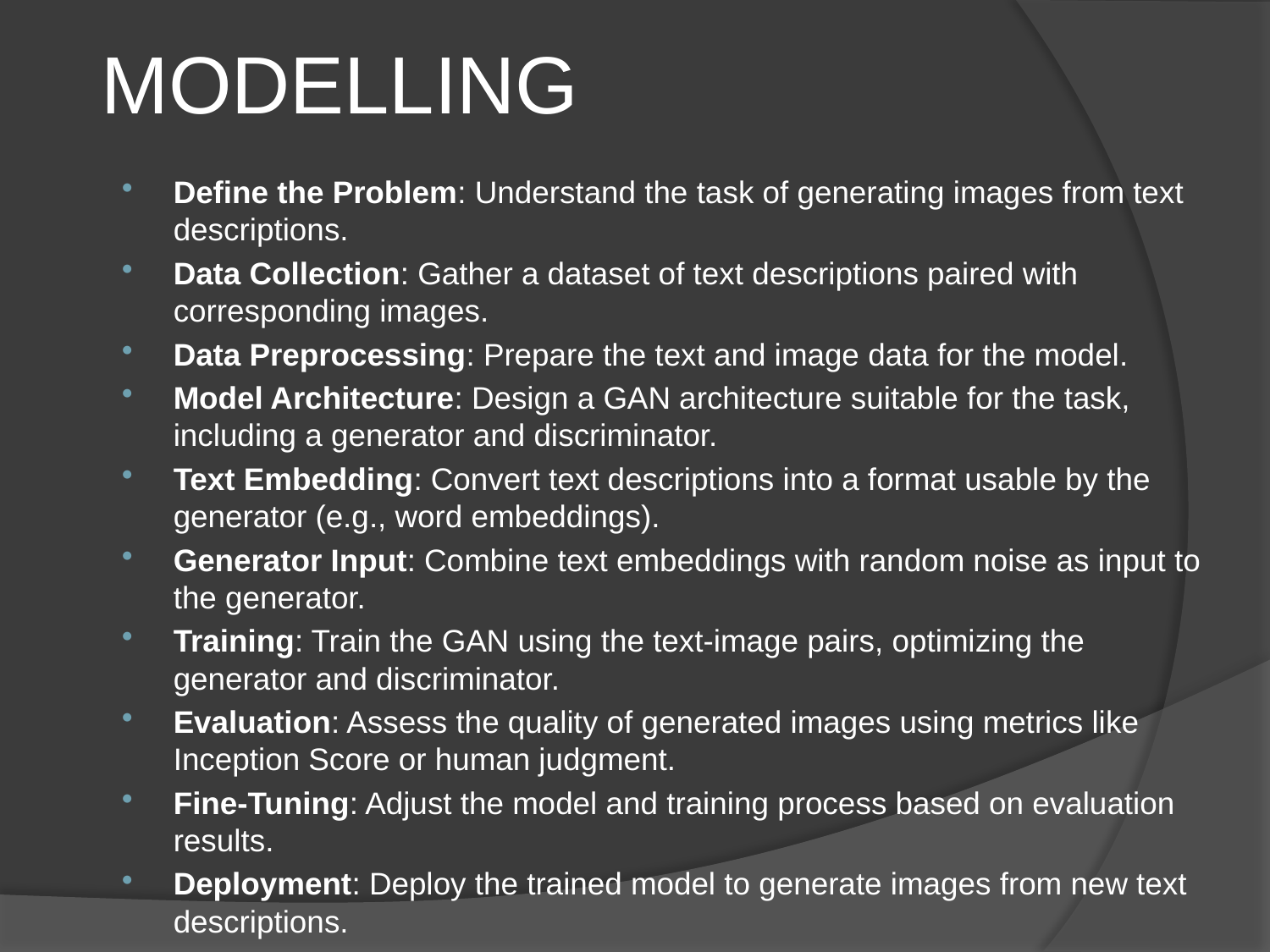

# MODELLING
Define the Problem: Understand the task of generating images from text descriptions.
Data Collection: Gather a dataset of text descriptions paired with corresponding images.
Data Preprocessing: Prepare the text and image data for the model.
Model Architecture: Design a GAN architecture suitable for the task, including a generator and discriminator.
Text Embedding: Convert text descriptions into a format usable by the generator (e.g., word embeddings).
Generator Input: Combine text embeddings with random noise as input to the generator.
Training: Train the GAN using the text-image pairs, optimizing the generator and discriminator.
Evaluation: Assess the quality of generated images using metrics like Inception Score or human judgment.
Fine-Tuning: Adjust the model and training process based on evaluation results.
Deployment: Deploy the trained model to generate images from new text descriptions.